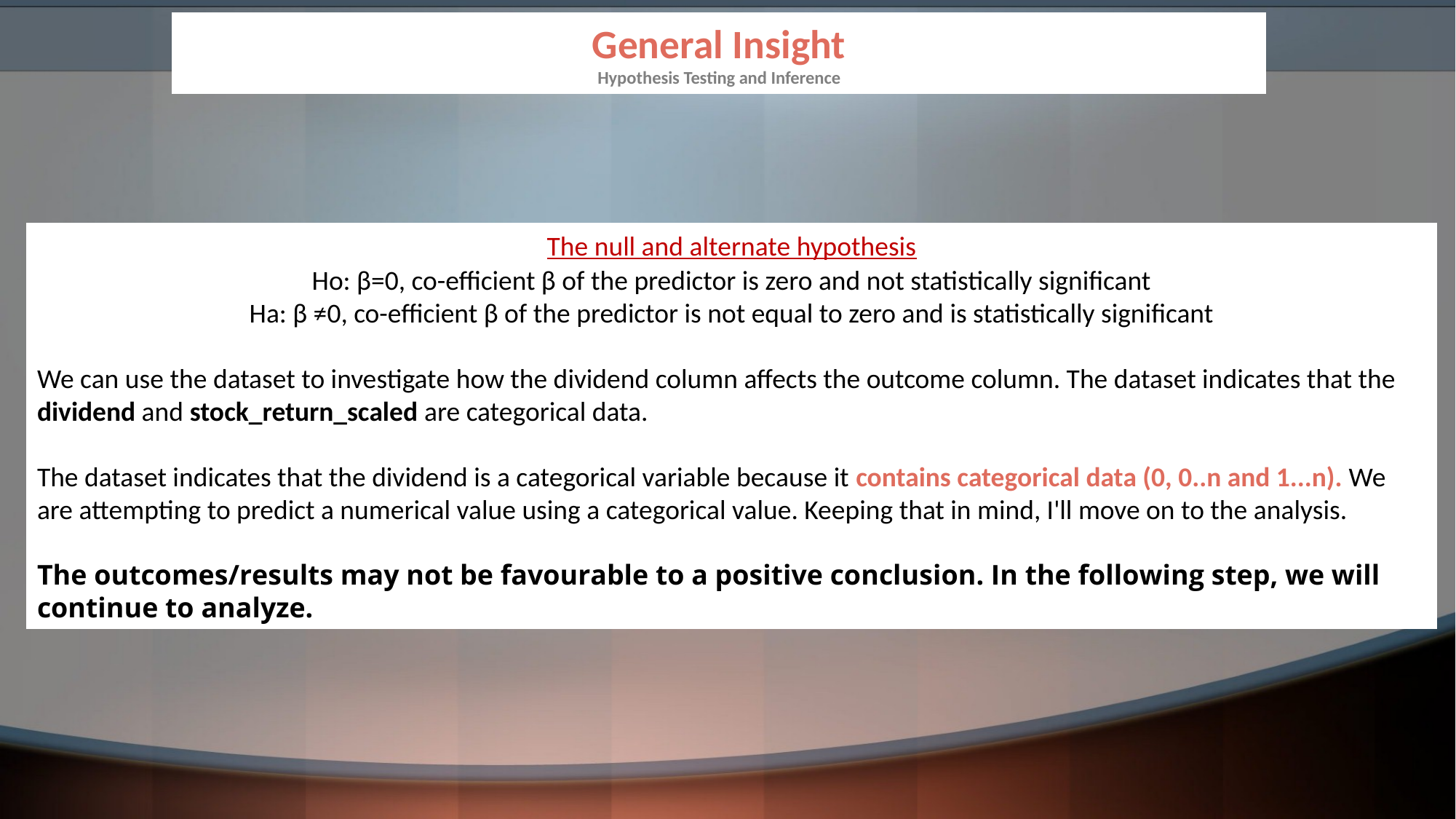

General Insight
Hypothesis Testing and Inference
The null and alternate hypothesis

 Ho: β=0, co-efficient β of the predictor is zero and not statistically significant
Ha: β ≠0, co-efficient β of the predictor is not equal to zero and is statistically significant

We can use the dataset to investigate how the dividend column affects the outcome column. The dataset indicates that the dividend and stock_return_scaled are categorical data.

The dataset indicates that the dividend is a categorical variable because it contains categorical data (0, 0..n and 1...n). We are attempting to predict a numerical value using a categorical value. Keeping that in mind, I'll move on to the analysis.

The outcomes/results may not be favourable to a positive conclusion. In the following step, we will continue to analyze.